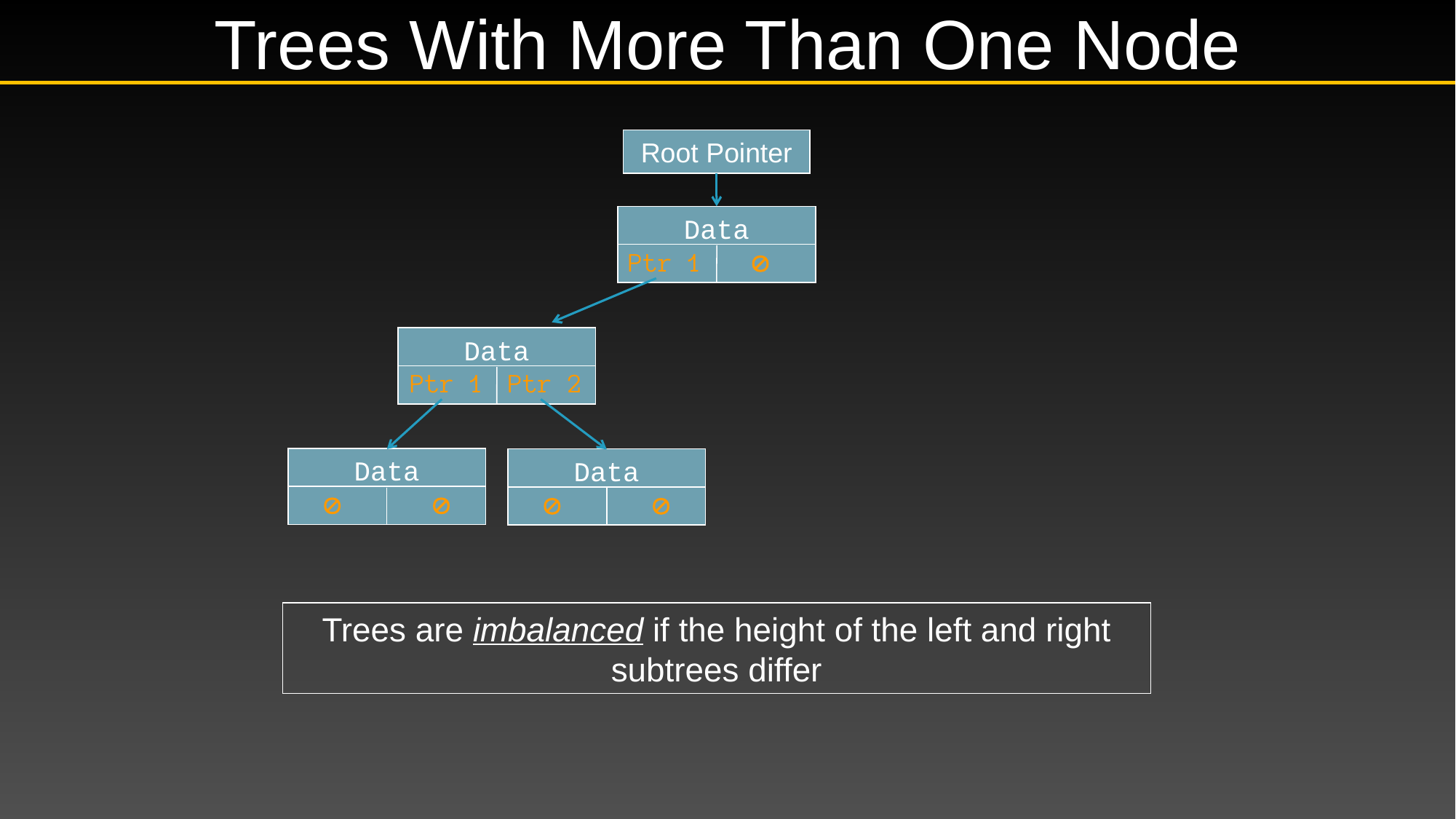

# Trees With More Than One Node
Root Pointer
Data
 Ptr 1    ∅
Data
Ptr 1  Ptr 2
Data
∅      ∅
Data
∅      ∅
Trees are imbalanced if the height of the left and right subtrees differ